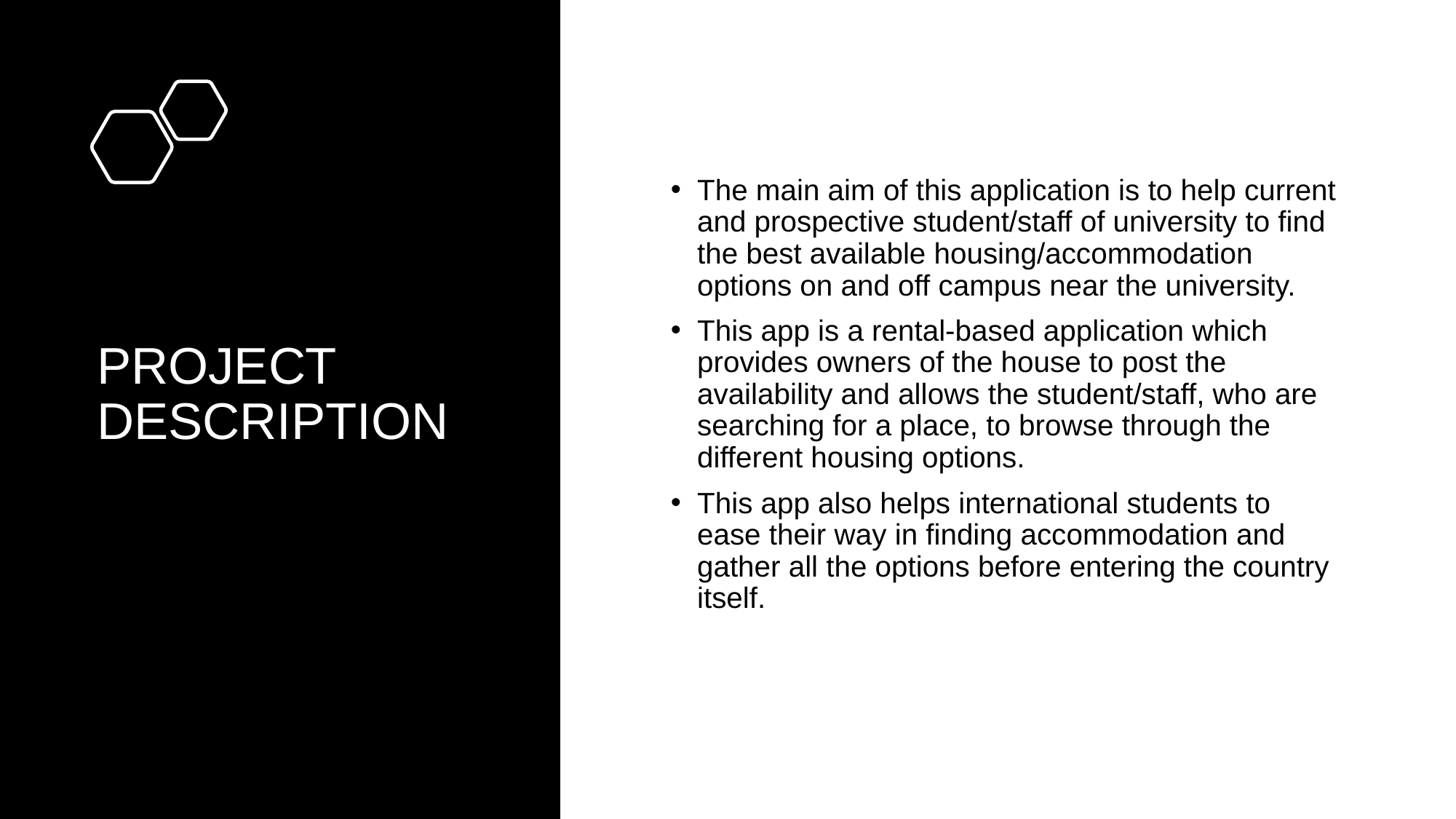

# PROJECT DESCRIPTION
The main aim of this application is to help current and prospective student/staff of university to find the best available housing/accommodation options on and off campus near the university.
This app is a rental-based application which provides owners of the house to post the availability and allows the student/staff, who are searching for a place, to browse through the different housing options.
This app also helps international students to ease their way in finding accommodation and gather all the options before entering the country itself.